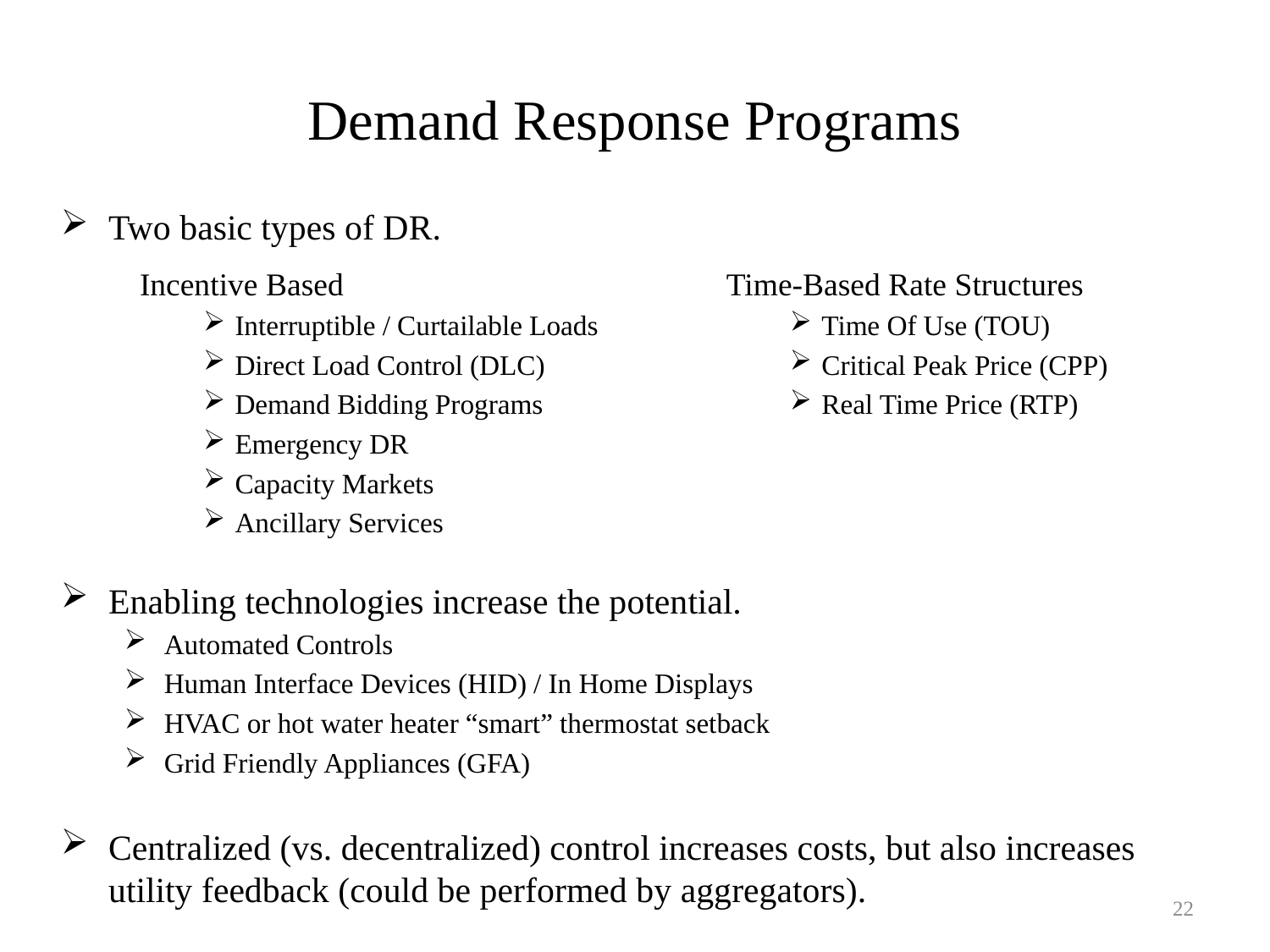

# Demand Response Programs
Two basic types of DR.
Incentive Based
Interruptible / Curtailable Loads
Direct Load Control (DLC)
Demand Bidding Programs
Emergency DR
Capacity Markets
Ancillary Services
Time-Based Rate Structures
Time Of Use (TOU)
Critical Peak Price (CPP)
Real Time Price (RTP)
Enabling technologies increase the potential.
Automated Controls
Human Interface Devices (HID) / In Home Displays
HVAC or hot water heater “smart” thermostat setback
Grid Friendly Appliances (GFA)

Centralized (vs. decentralized) control increases costs, but also increases utility feedback (could be performed by aggregators).
22